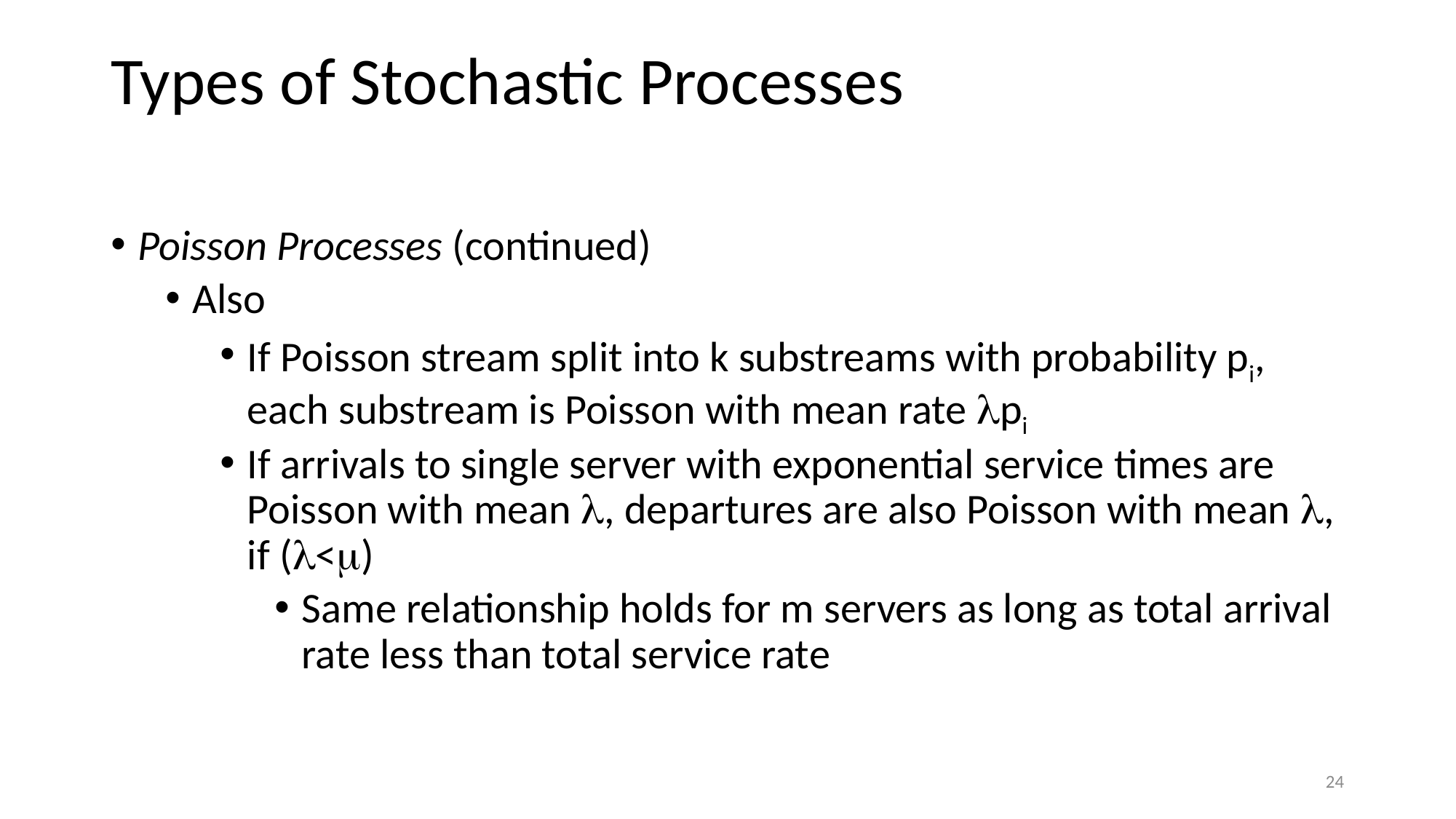

# Types of Stochastic Processes
Poisson Processes (continued)
Also
If Poisson stream split into k substreams with probability pi, each substream is Poisson with mean rate λpi
If arrivals to single server with exponential service times are Poisson with mean λ, departures are also Poisson with mean λ, if (λ<μ)
Same relationship holds for m servers as long as total arrival rate less than total service rate
24